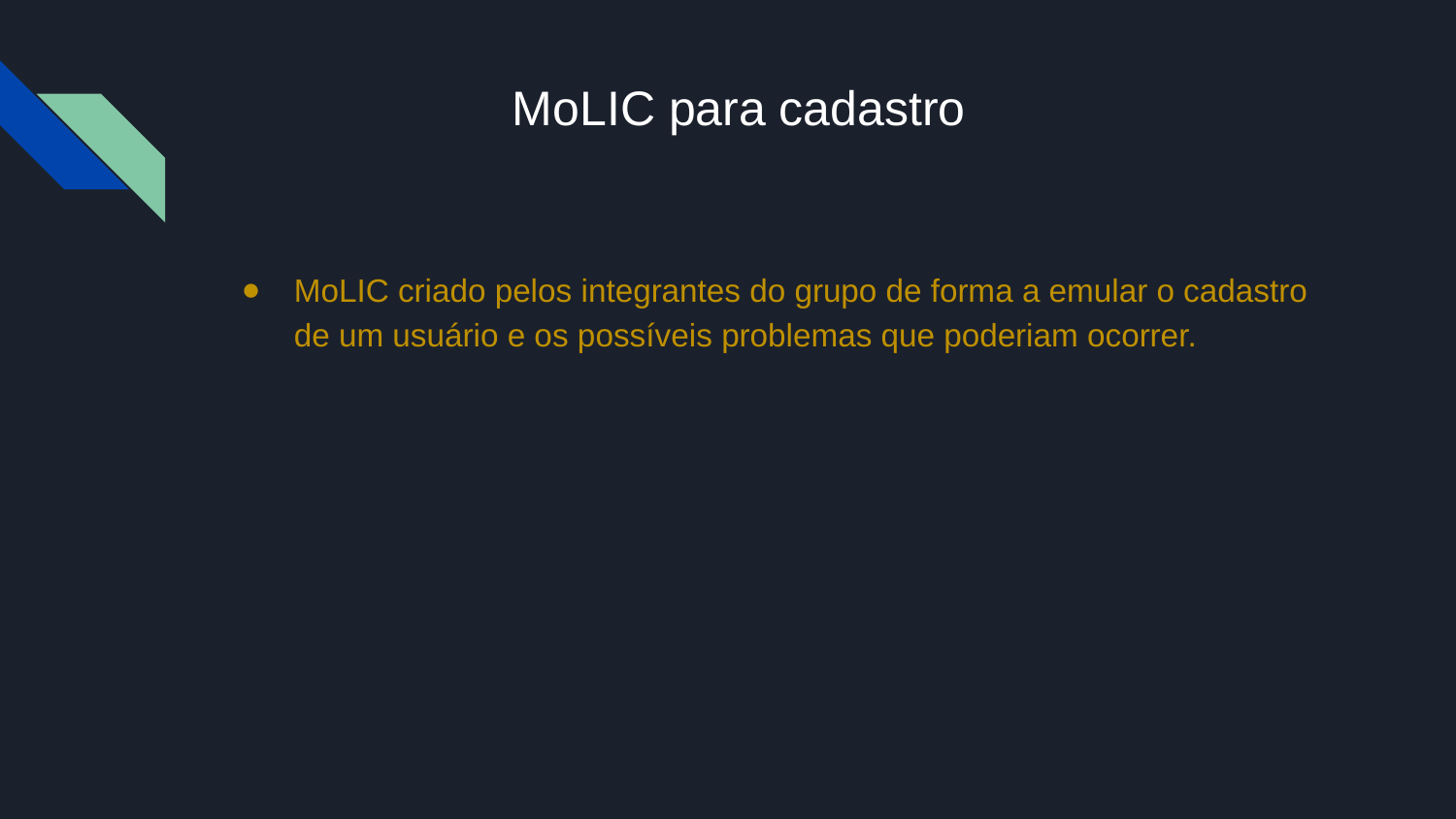

# MoLIC para cadastro
MoLIC criado pelos integrantes do grupo de forma a emular o cadastro de um usuário e os possíveis problemas que poderiam ocorrer.